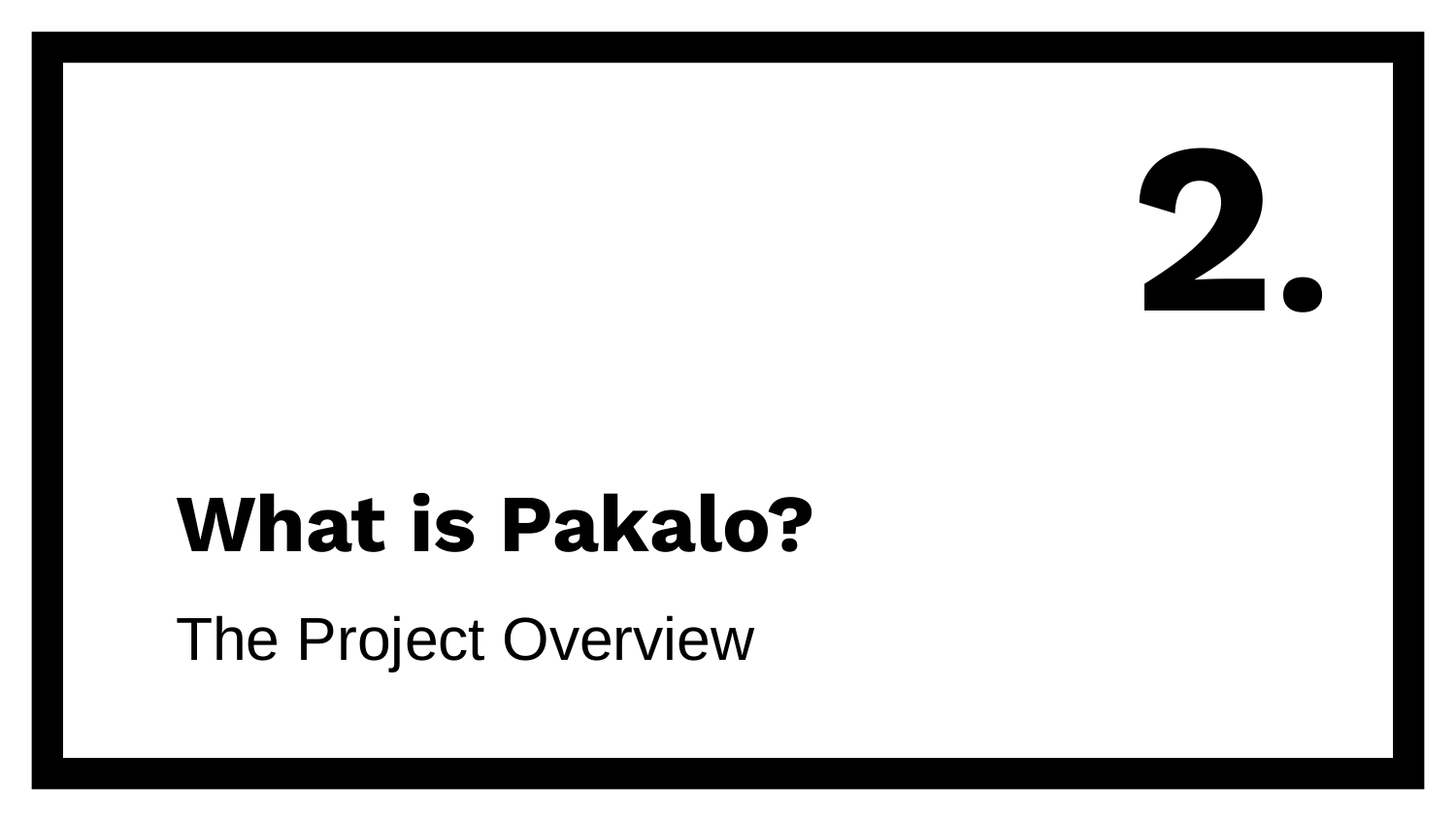

2.
# What is Pakalo?
The Project Overview